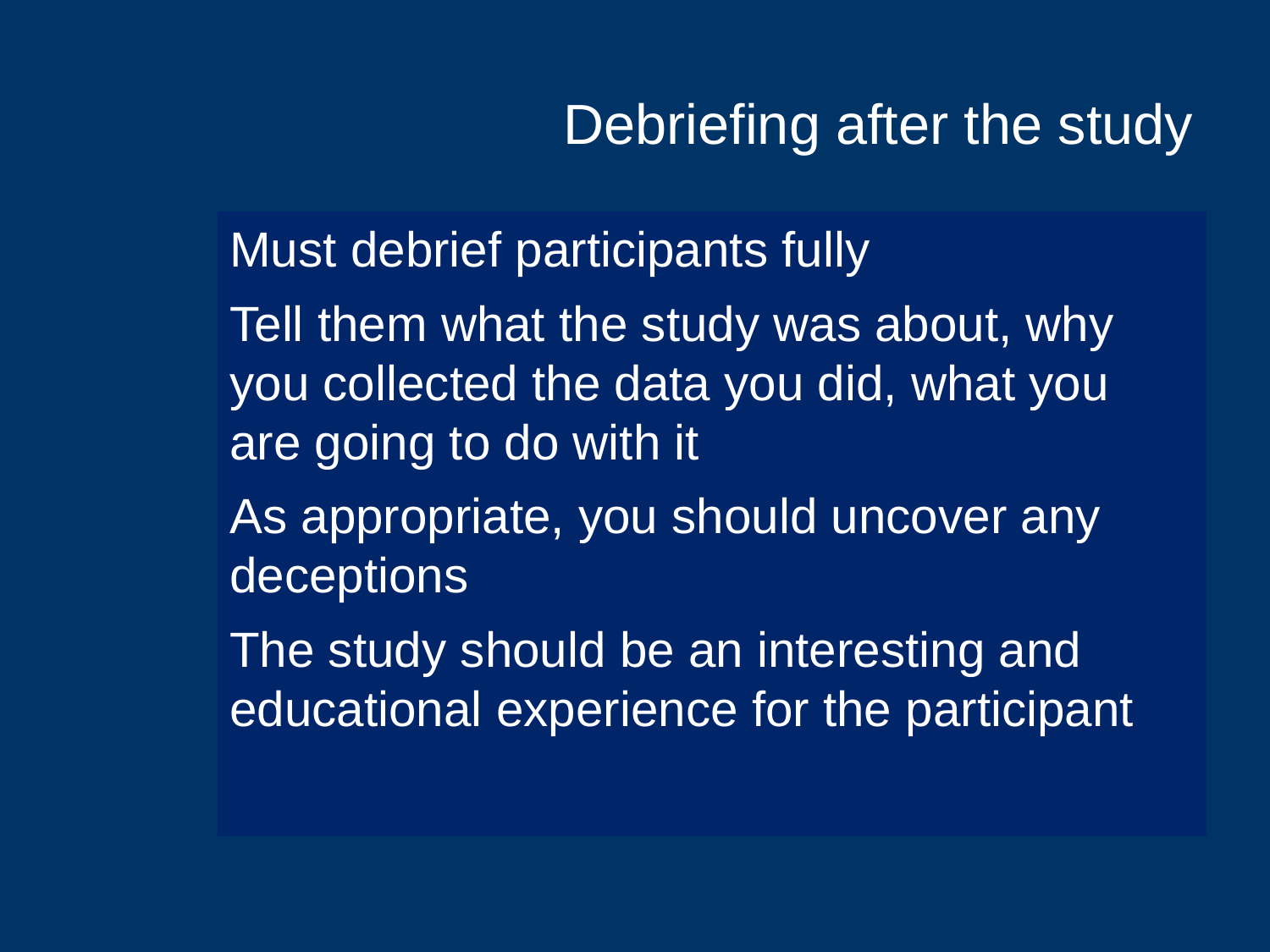

# Debriefing after the study
Must debrief participants fully
Tell them what the study was about, why you collected the data you did, what you are going to do with it
As appropriate, you should uncover any deceptions
The study should be an interesting and educational experience for the participant